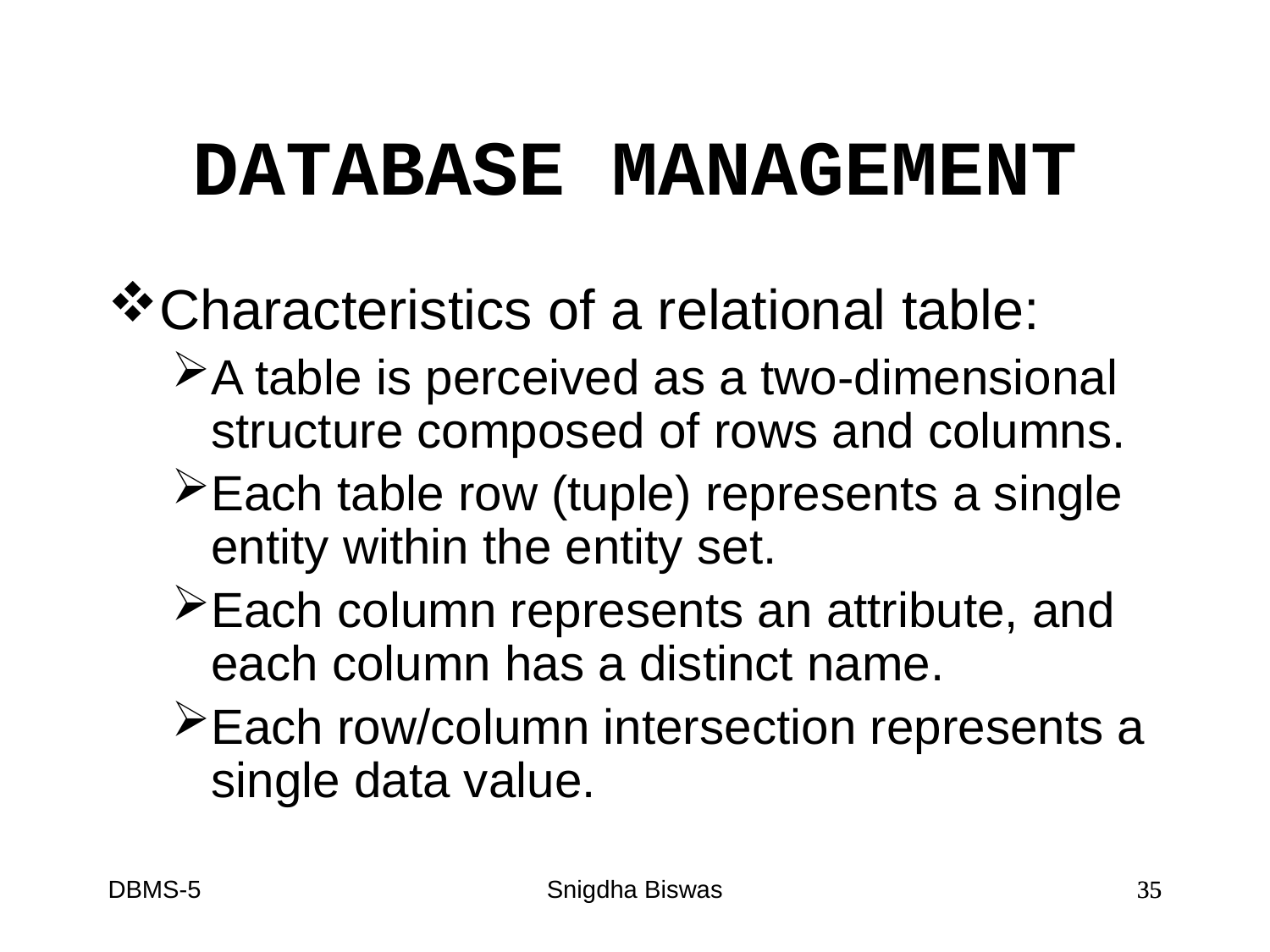

# DATABASE MANAGEMENT
Characteristics of a relational table:
A table is perceived as a two-dimensional structure composed of rows and columns.
Each table row (tuple) represents a single entity within the entity set.
Each column represents an attribute, and each column has a distinct name.
Each row/column intersection represents a single data value.
DBMS-5
Snigdha Biswas
35
35